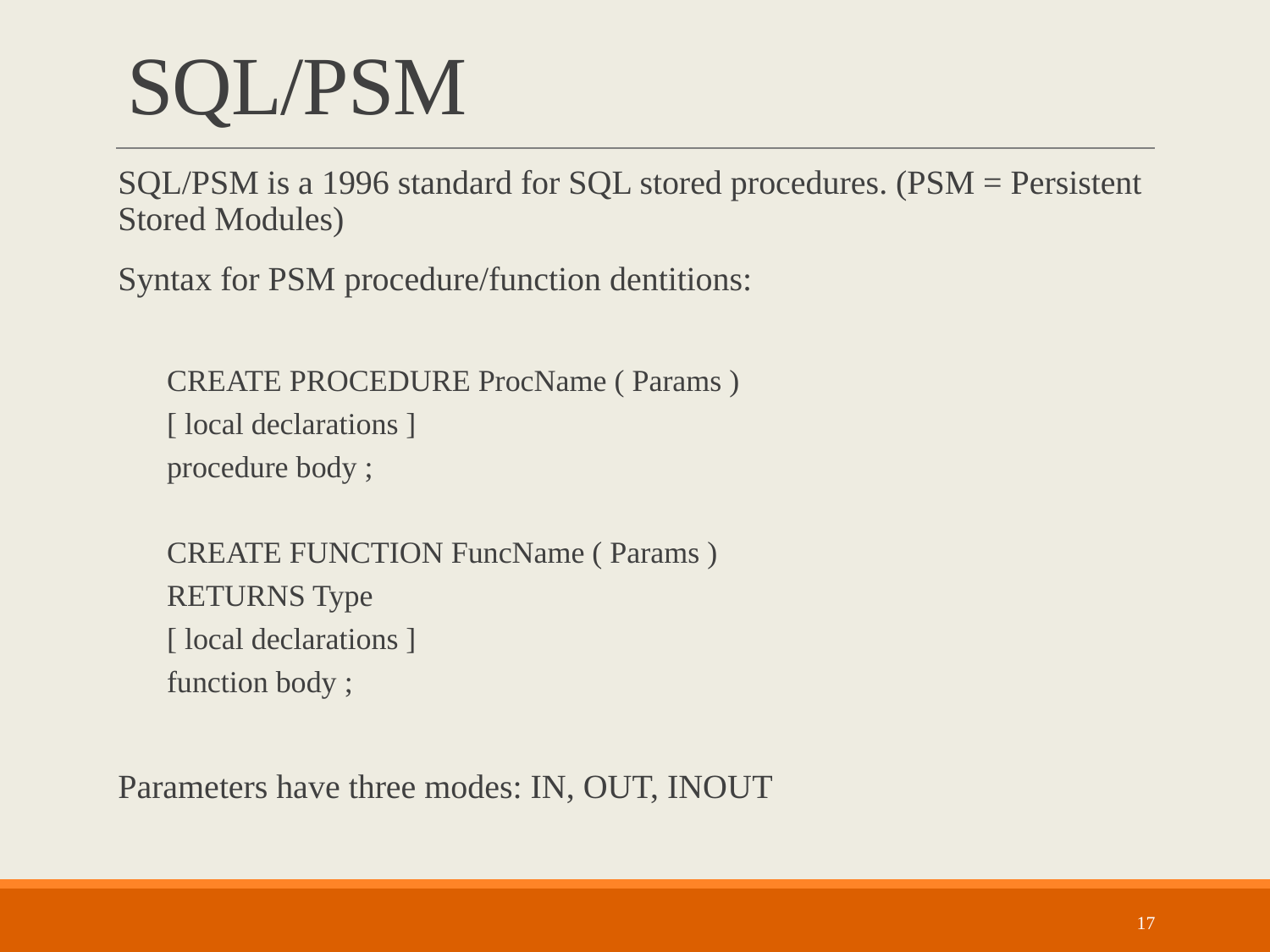

# SQL/PSM
SQL/PSM is a 1996 standard for SQL stored procedures. (PSM = Persistent Stored Modules)
Syntax for PSM procedure/function dentitions:

CREATE PROCEDURE ProcName ( Params )
[ local declarations ]
procedure body ;

CREATE FUNCTION FuncName ( Params )
RETURNS Type
[ local declarations ]
function body ;

Parameters have three modes: IN, OUT, INOUT
17